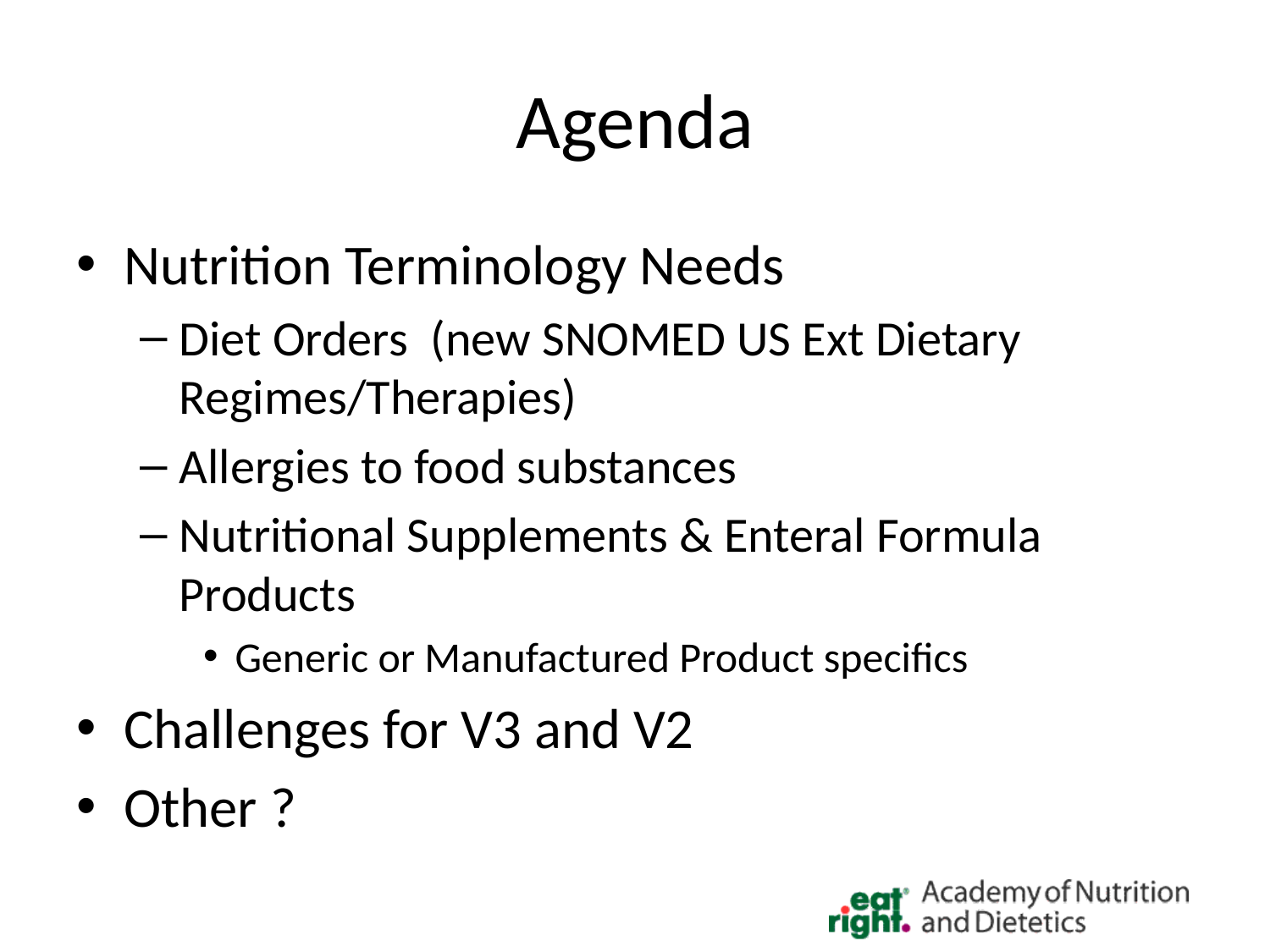

# Agenda
Nutrition Terminology Needs
Diet Orders  (new SNOMED US Ext Dietary Regimes/Therapies)
Allergies to food substances
Nutritional Supplements & Enteral Formula Products
Generic or Manufactured Product specifics
Challenges for V3 and V2
Other ?